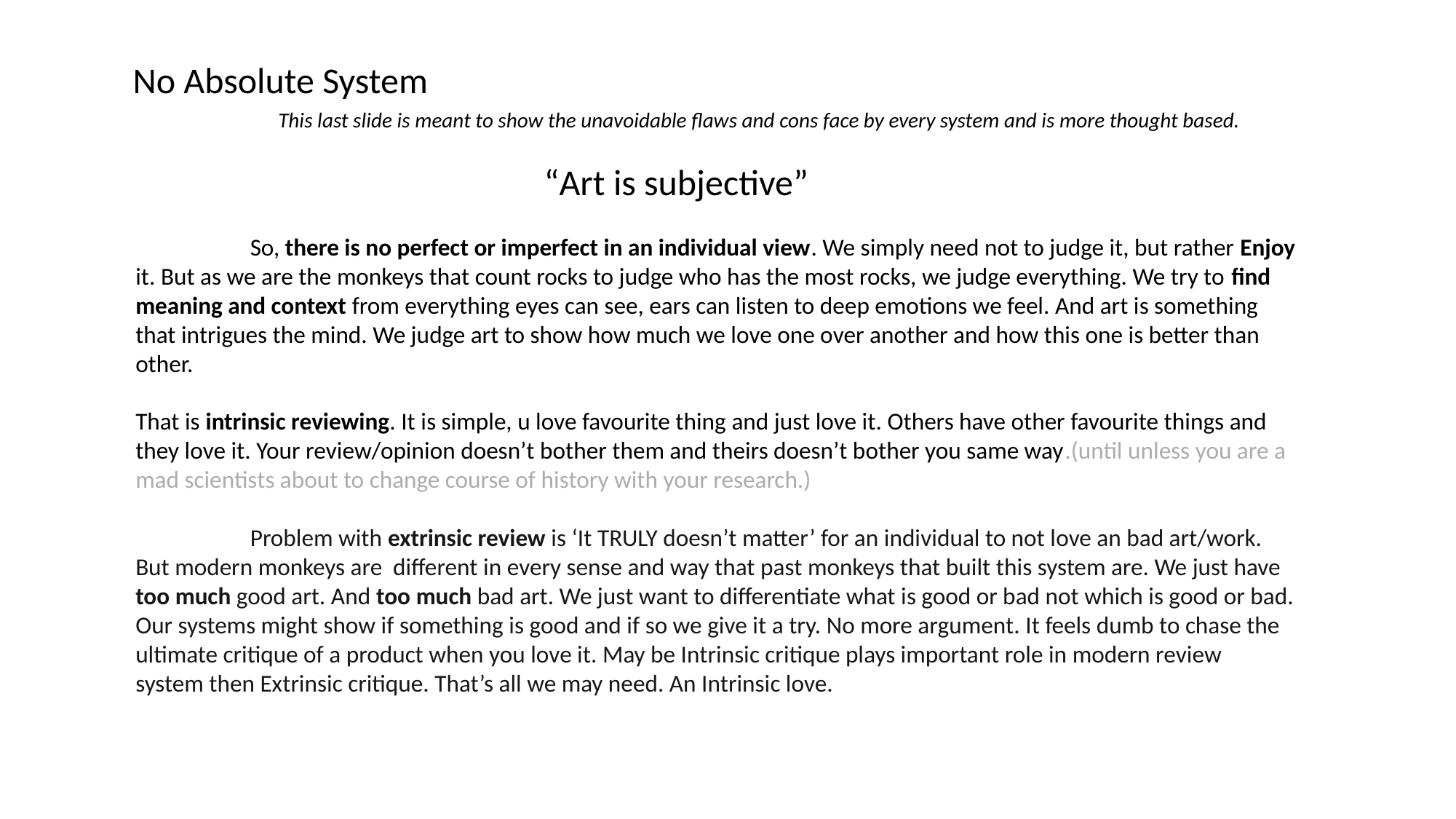

No Absolute System
        This last slide is meant to show the unavoidable flaws and cons face by every system and is more thought based.
                                                        “Art is subjective”

                     So, there is no perfect or imperfect in an individual view. We simply need not to judge it, but rather Enjoy it. But as we are the monkeys that count rocks to judge who has the most rocks, we judge everything. We try to find meaning and context from everything eyes can see, ears can listen to deep emotions we feel. And art is something that intrigues the mind. We judge art to show how much we love one over another and how this one is better than other.

That is intrinsic reviewing. It is simple, u love favourite thing and just love it. Others have other favourite things and they love it. Your review/opinion doesn’t bother them and theirs doesn’t bother you same way.(until unless you are a mad scientists about to change course of history with your research.)

                     Problem with extrinsic review is ‘It TRULY doesn’t matter’ for an individual to not love an bad art/work. But modern monkeys are  different in every sense and way that past monkeys that built this system are. We just have too much good art. And too much bad art. We just want to differentiate what is good or bad not which is good or bad.
Our systems might show if something is good and if so we give it a try. No more argument. It feels dumb to chase the ultimate critique of a product when you love it. May be Intrinsic critique plays important role in modern review system then Extrinsic critique. That’s all we may need. An Intrinsic love.